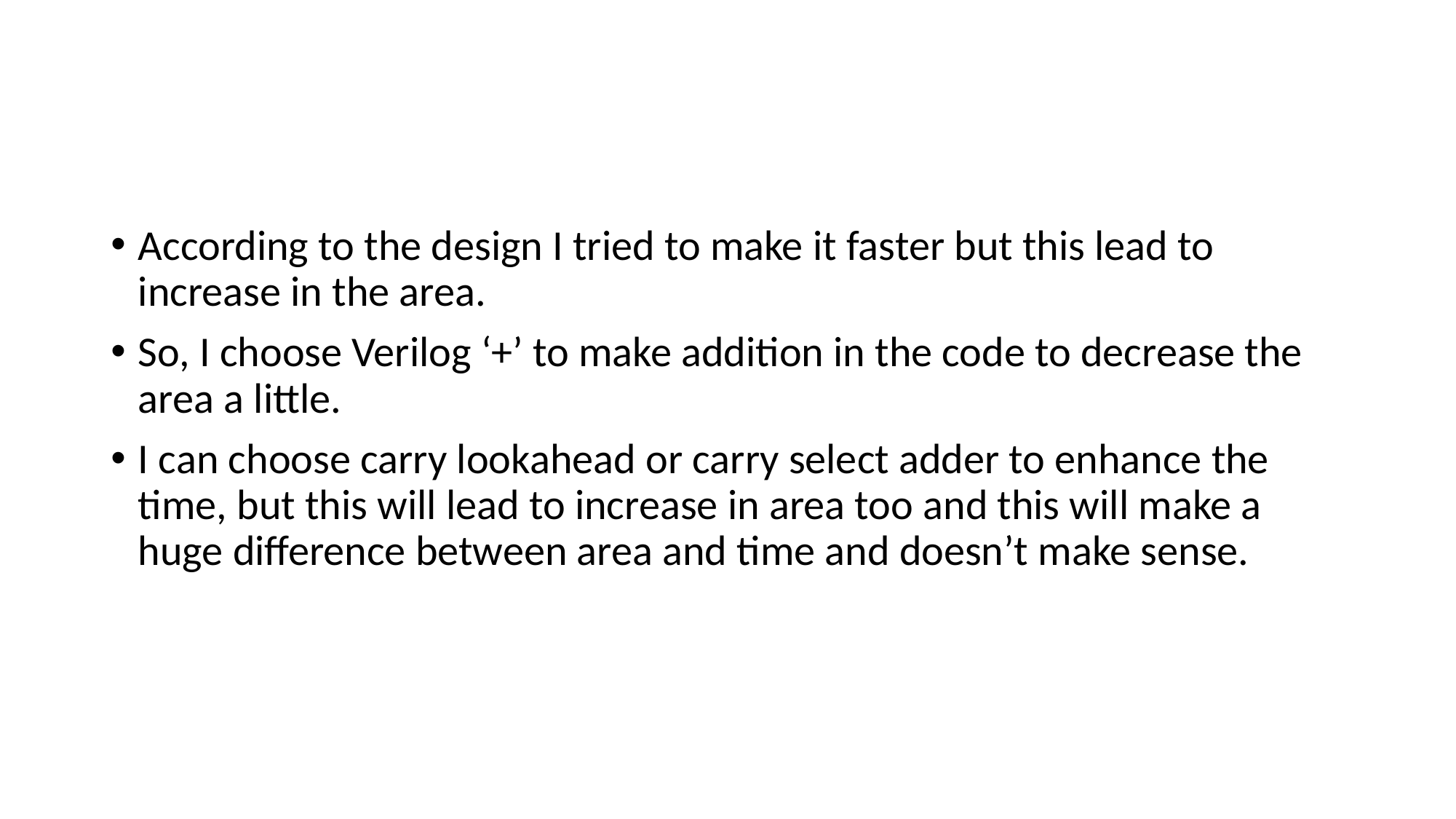

According to the design I tried to make it faster but this lead to increase in the area.
So, I choose Verilog ‘+’ to make addition in the code to decrease the area a little.
I can choose carry lookahead or carry select adder to enhance the time, but this will lead to increase in area too and this will make a huge difference between area and time and doesn’t make sense.